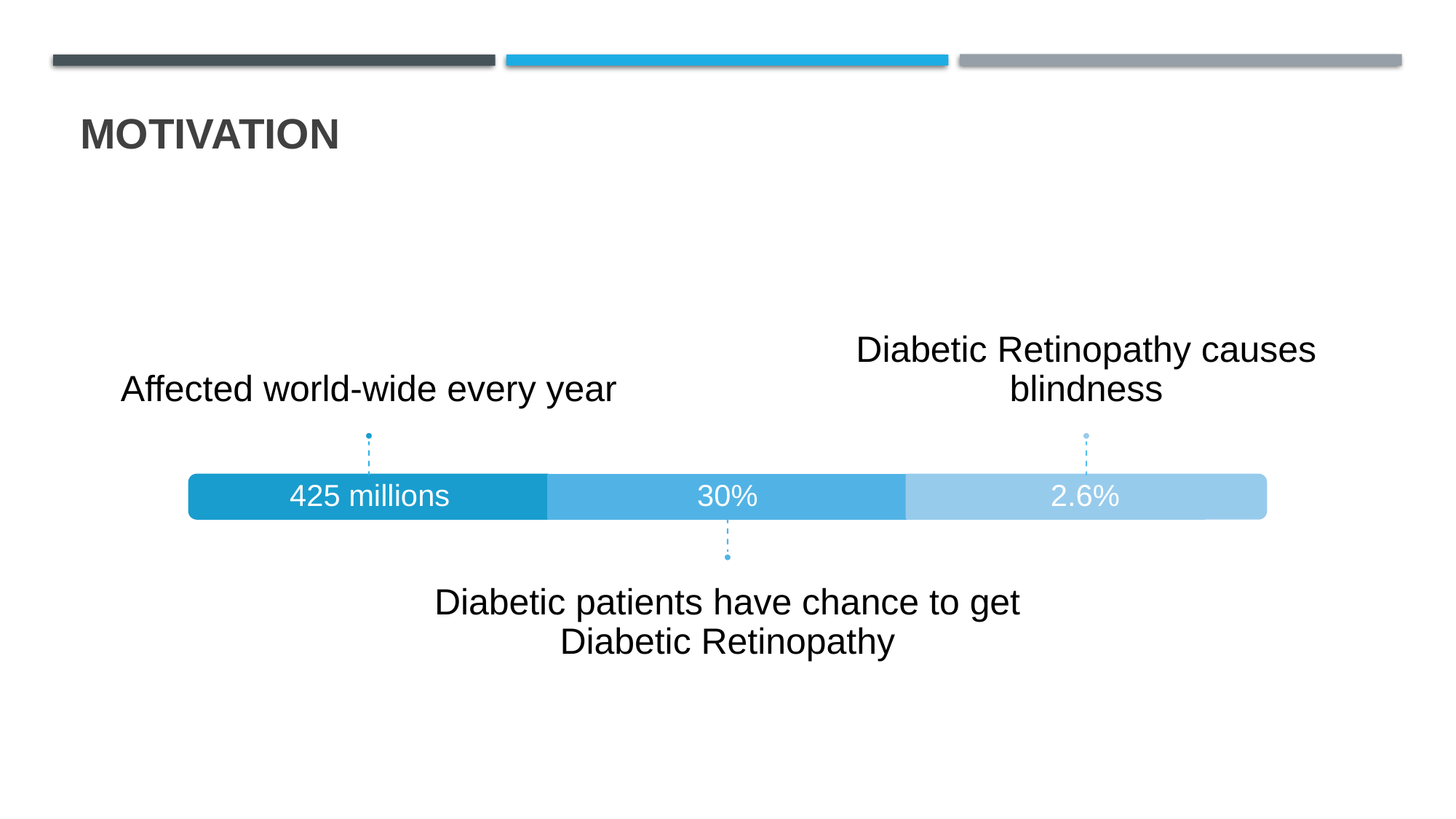

# motivation
425 millions
Affected world-wide every year
30%
Diabetic patients have chance to get Diabetic Retinopathy
2.6%
Diabetic Retinopathy causes blindness